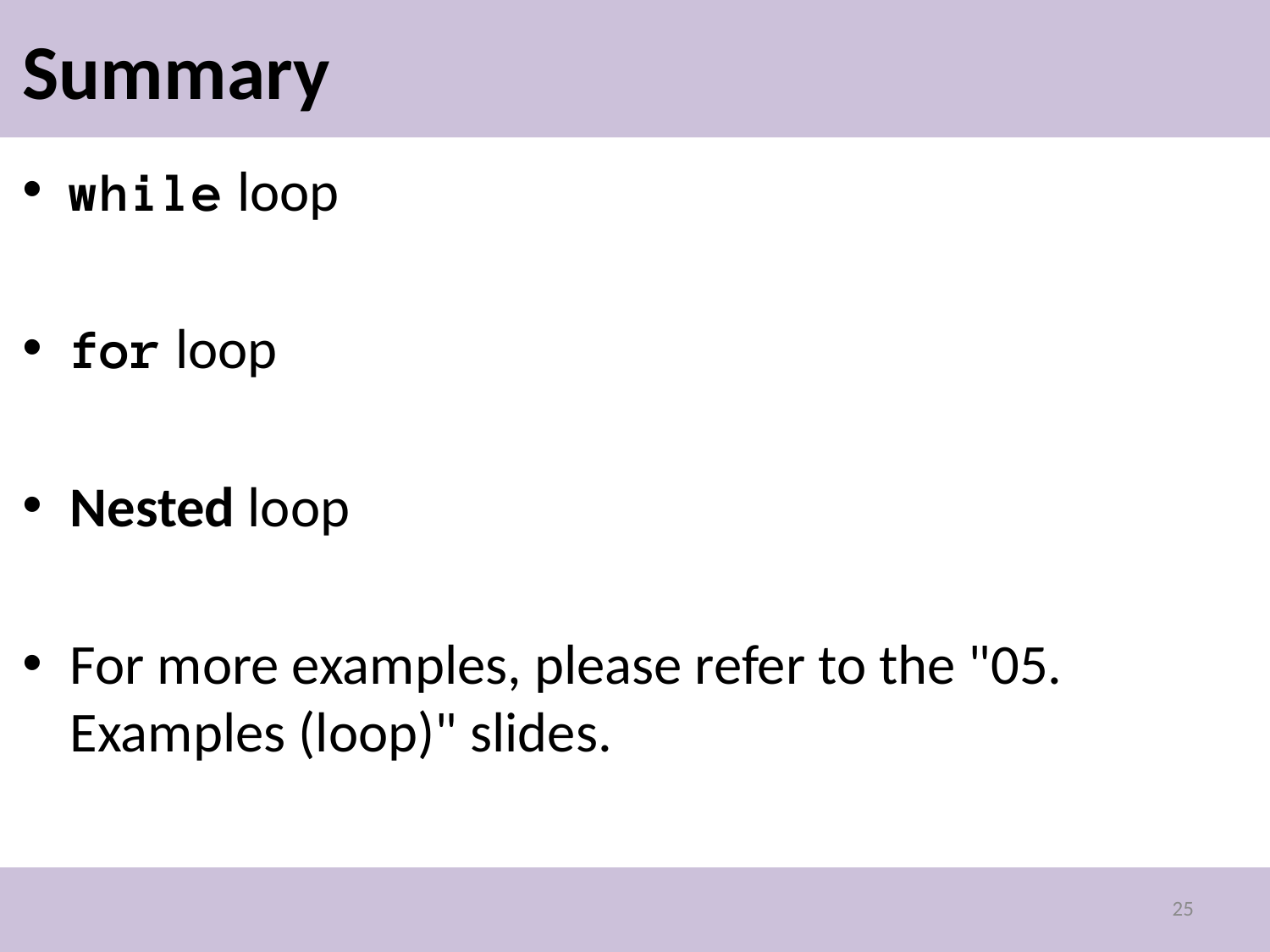

# Summary
while loop

for loop

Nested loop

For more examples, please refer to the "05. Examples (loop)" slides.
25